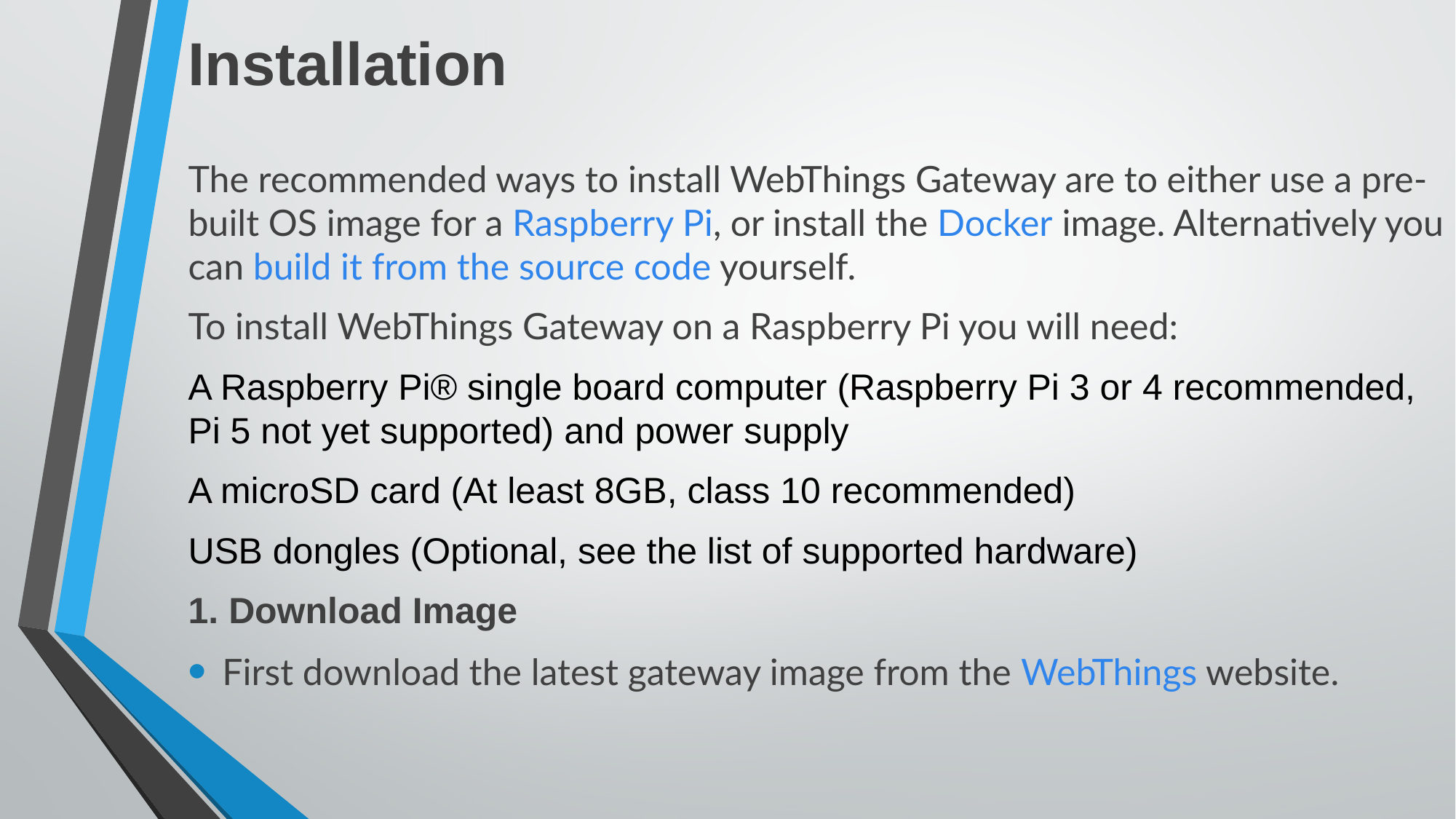

# Installation
The recommended ways to install WebThings Gateway are to either use a pre-built OS image for a Raspberry Pi, or install the Docker image. Alternatively you can build it from the source code yourself.
To install WebThings Gateway on a Raspberry Pi you will need:
A Raspberry Pi® single board computer (Raspberry Pi 3 or 4 recommended, Pi 5 not yet supported) and power supply
A microSD card (At least 8GB, class 10 recommended)
USB dongles (Optional, see the list of supported hardware)
1. Download Image
First download the latest gateway image from the WebThings website.